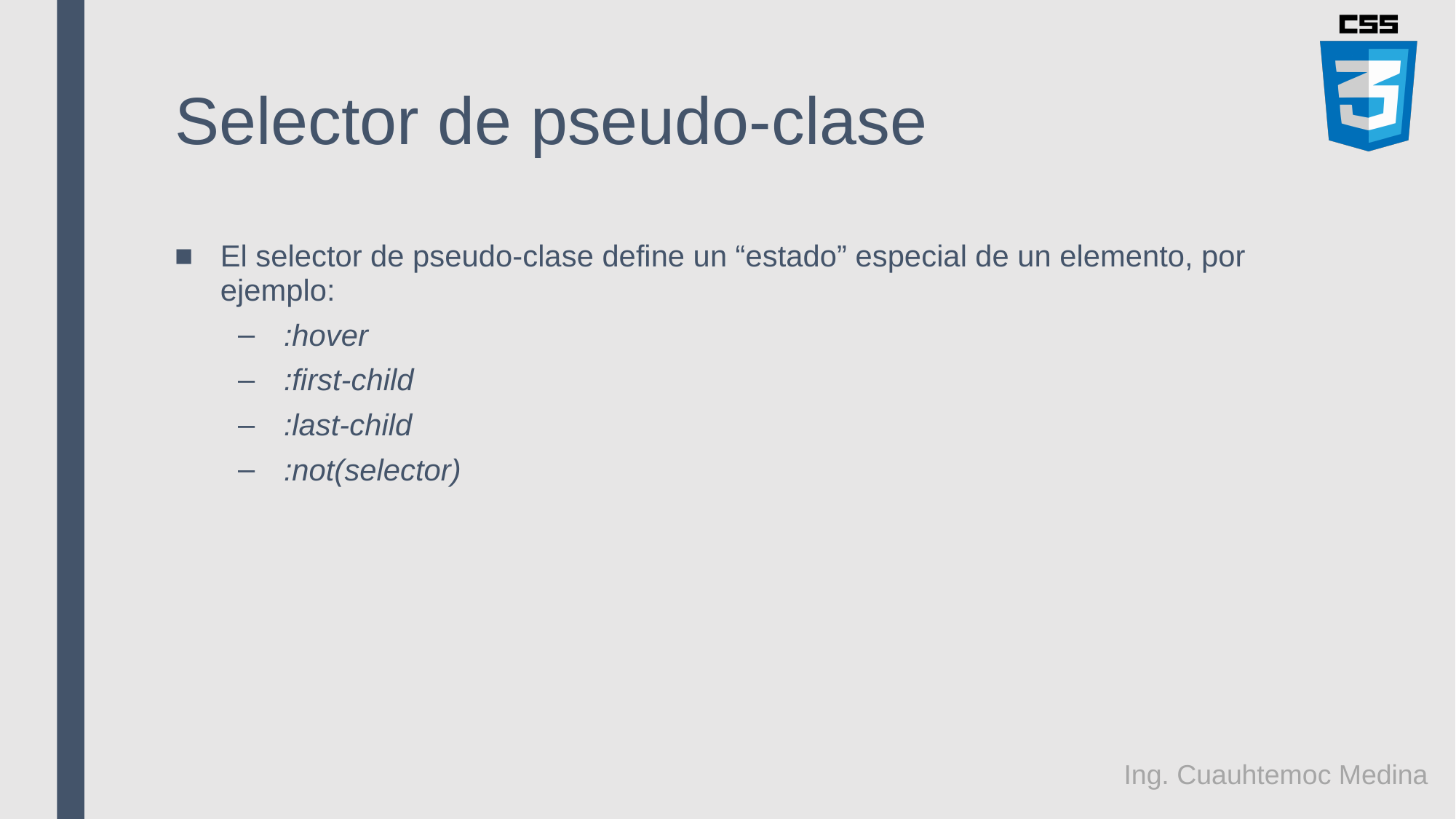

# Selector de pseudo-clase
El selector de pseudo-clase define un “estado” especial de un elemento, por ejemplo:
:hover
:first-child
:last-child
:not(selector)